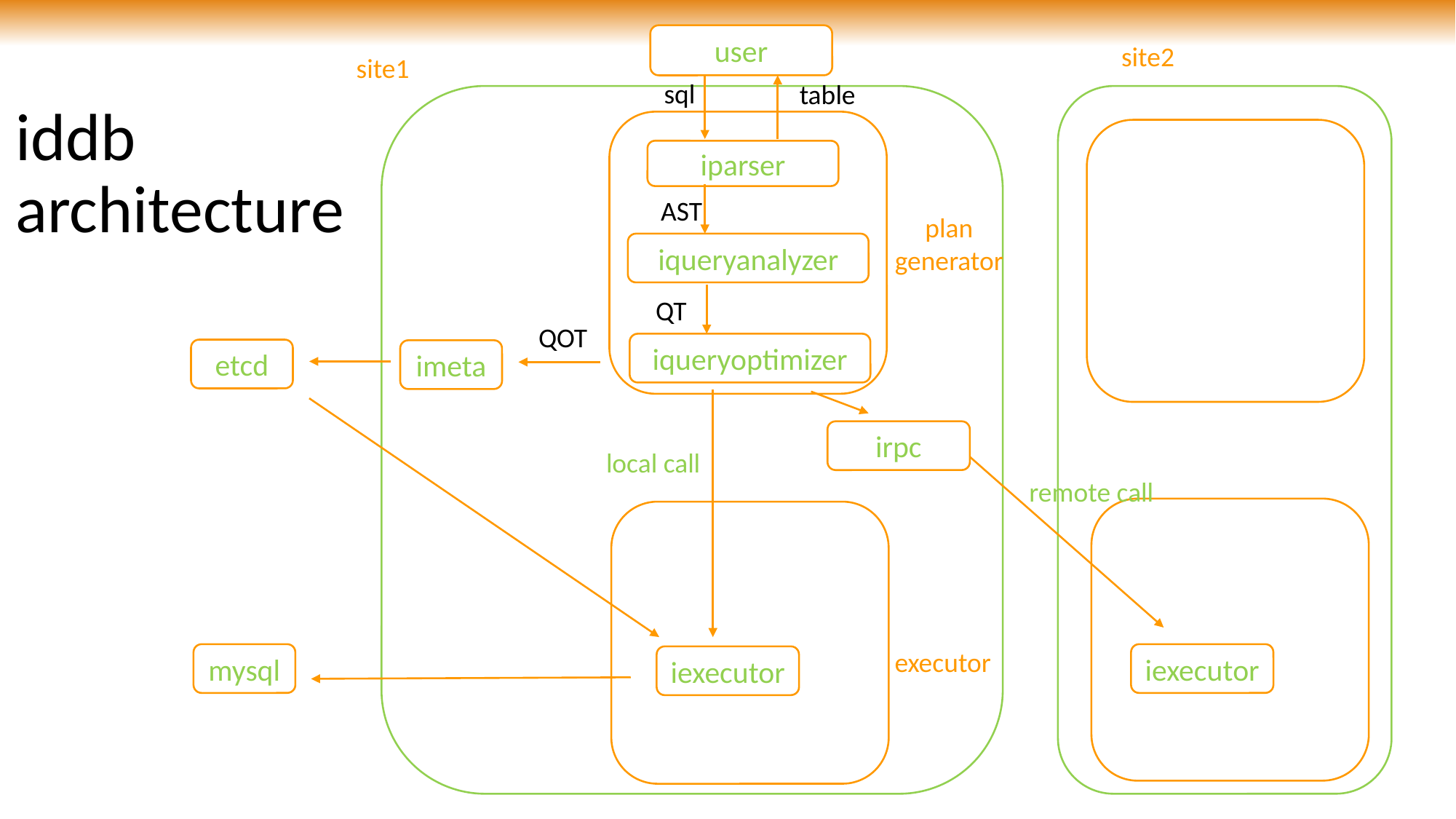

user
site2
# iddb architecture
site1
sql
table

iparser
AST
plan
generator
iqueryanalyzer
QT
QOT
iqueryoptimizer
etcd
imeta
irpc
local call

remote call

executor
mysql
iexecutor
iexecutor